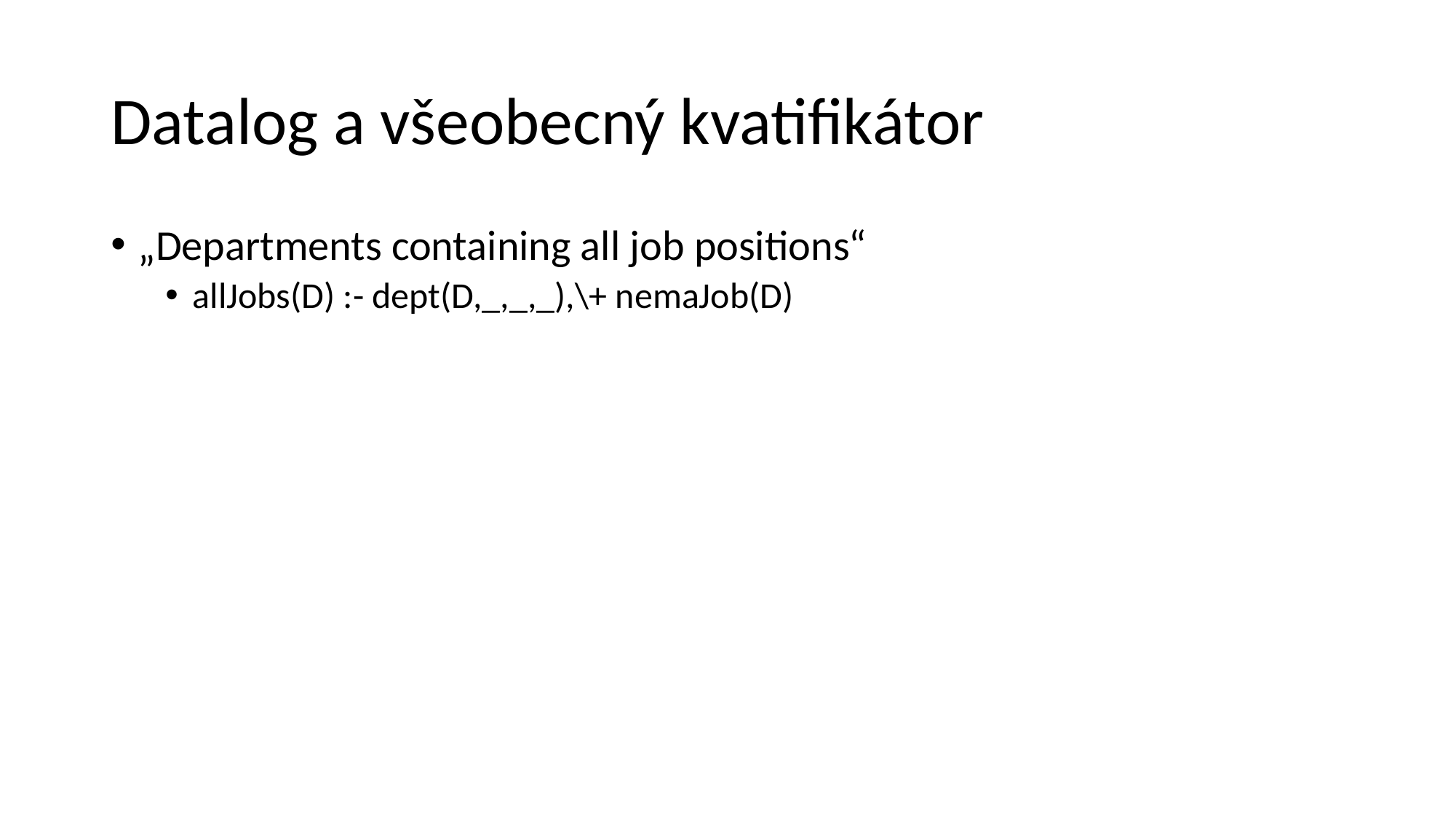

Datalog a všeobecný kvatifikátor
„Departments containing all job positions“
allJobs(D) :- dept(D,_,_,_),\+ nemaJob(D)